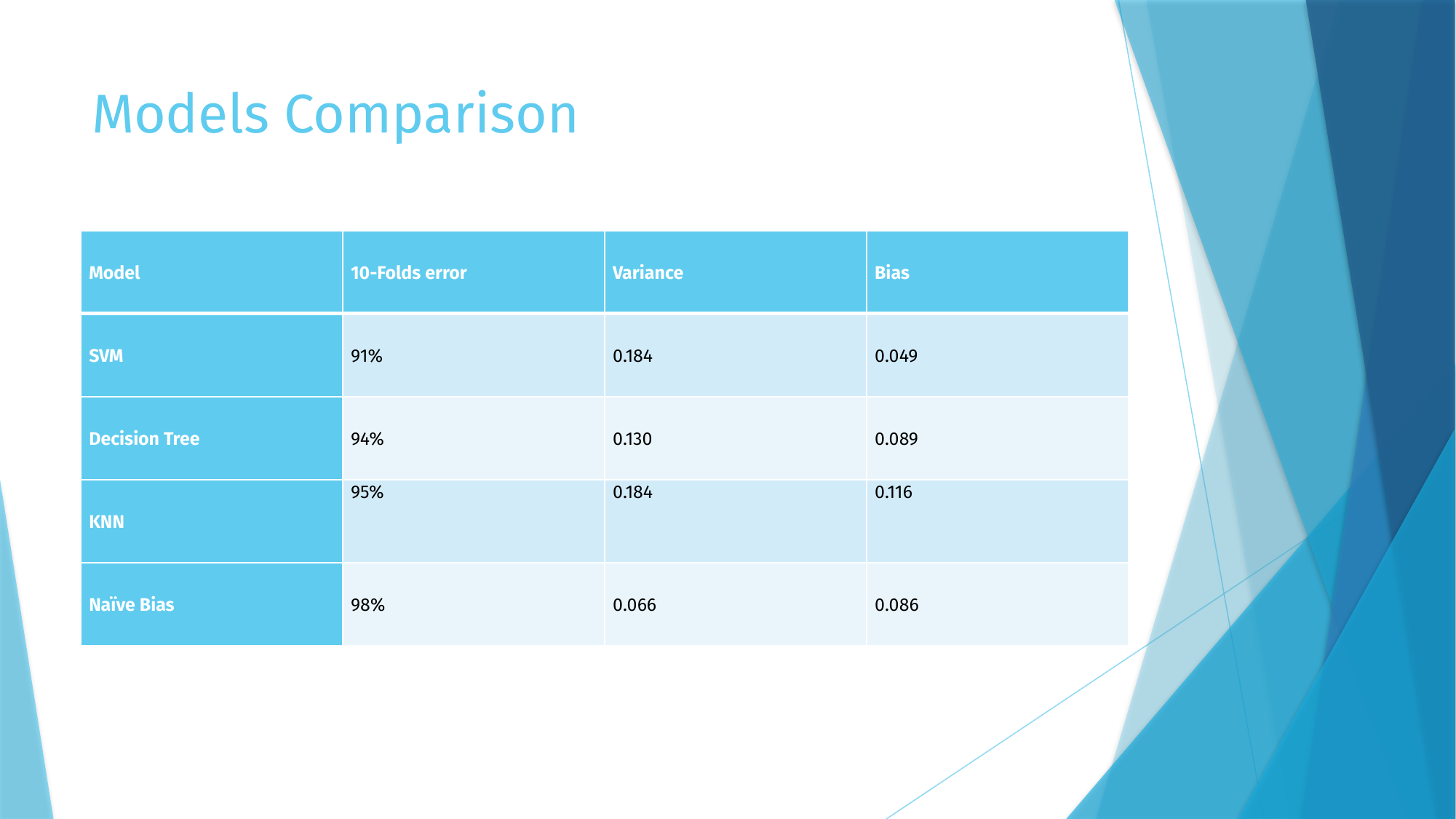

# Models Comparison
| Model | 10-Folds error | Variance | Bias |
| --- | --- | --- | --- |
| SVM | 91% | 0.184 | 0.049 |
| Decision Tree | 94% | 0.130 | 0.089 |
| KNN | 95% | 0.184 | 0.116 |
| Naïve Bias | 98% | 0.066 | 0.086 |